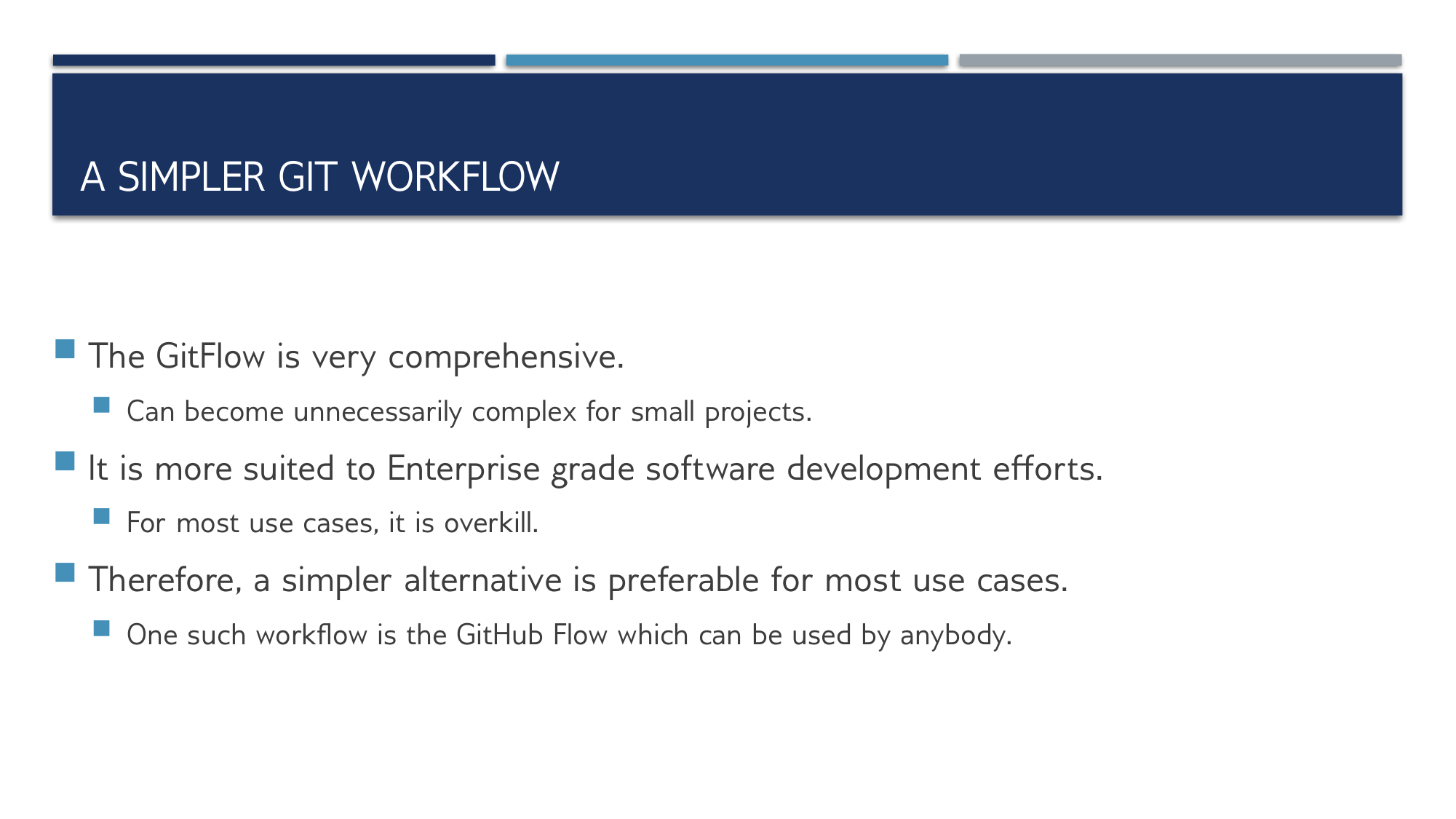

# A Simpler Git Workflow
The GitFlow is very comprehensive.
Can become unnecessarily complex for small projects.
It is more suited to Enterprise grade software development efforts.
For most use cases, it is overkill.
Therefore, a simpler alternative is preferable for most use cases.
One such workflow is the GitHub Flow which can be used by anybody.